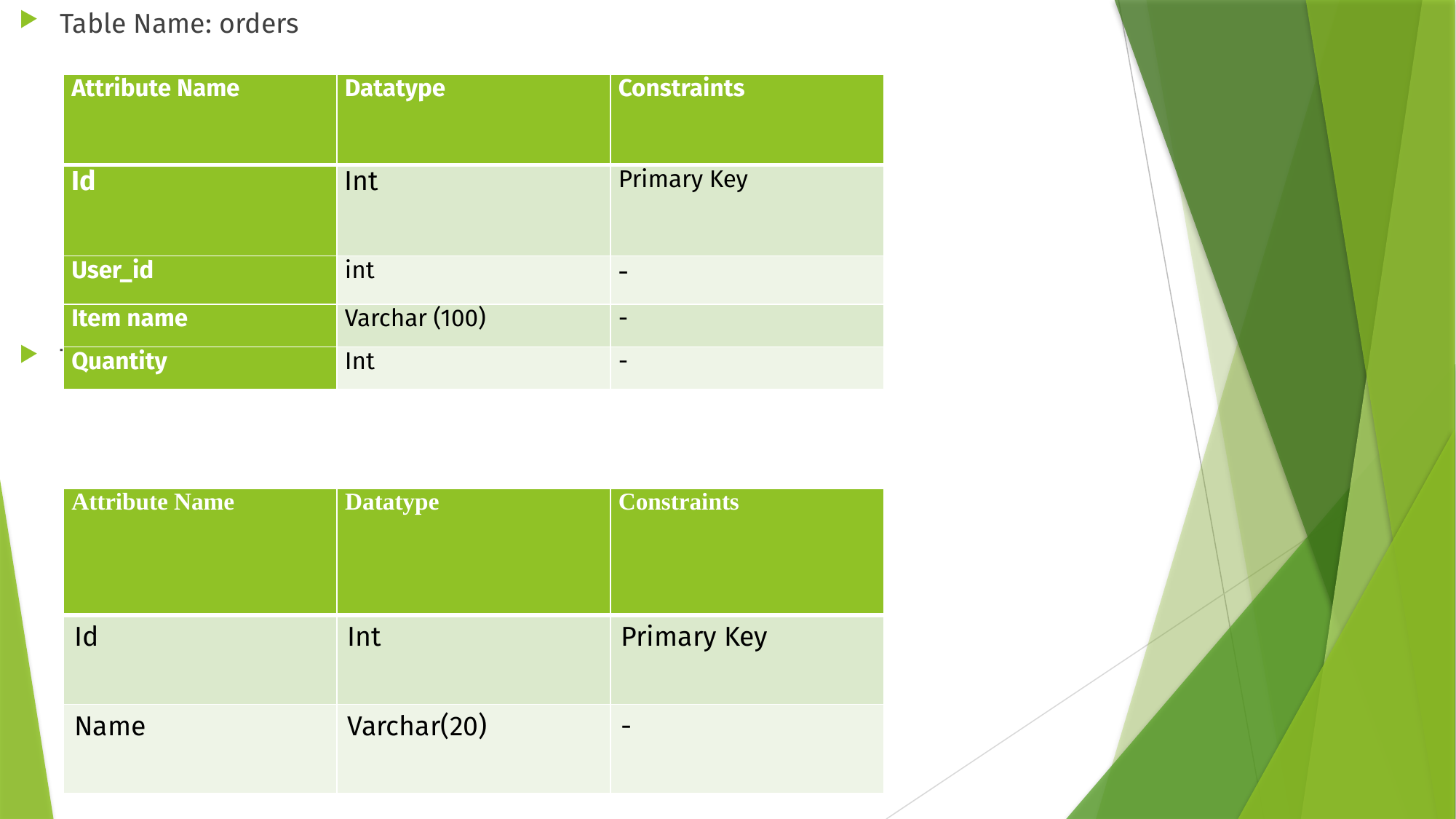

Table Name: orders

Table Name: category_table

| Attribute Name | Datatype | Constraints |
| --- | --- | --- |
| Id | Int | Primary Key |
| User\_id | int | - |
| Item name | Varchar (100) | - |
| Quantity | Int | - |
| Attribute Name | Datatype | Constraints |
| --- | --- | --- |
| Id | Int | Primary Key |
| Name | Varchar(20) | - |